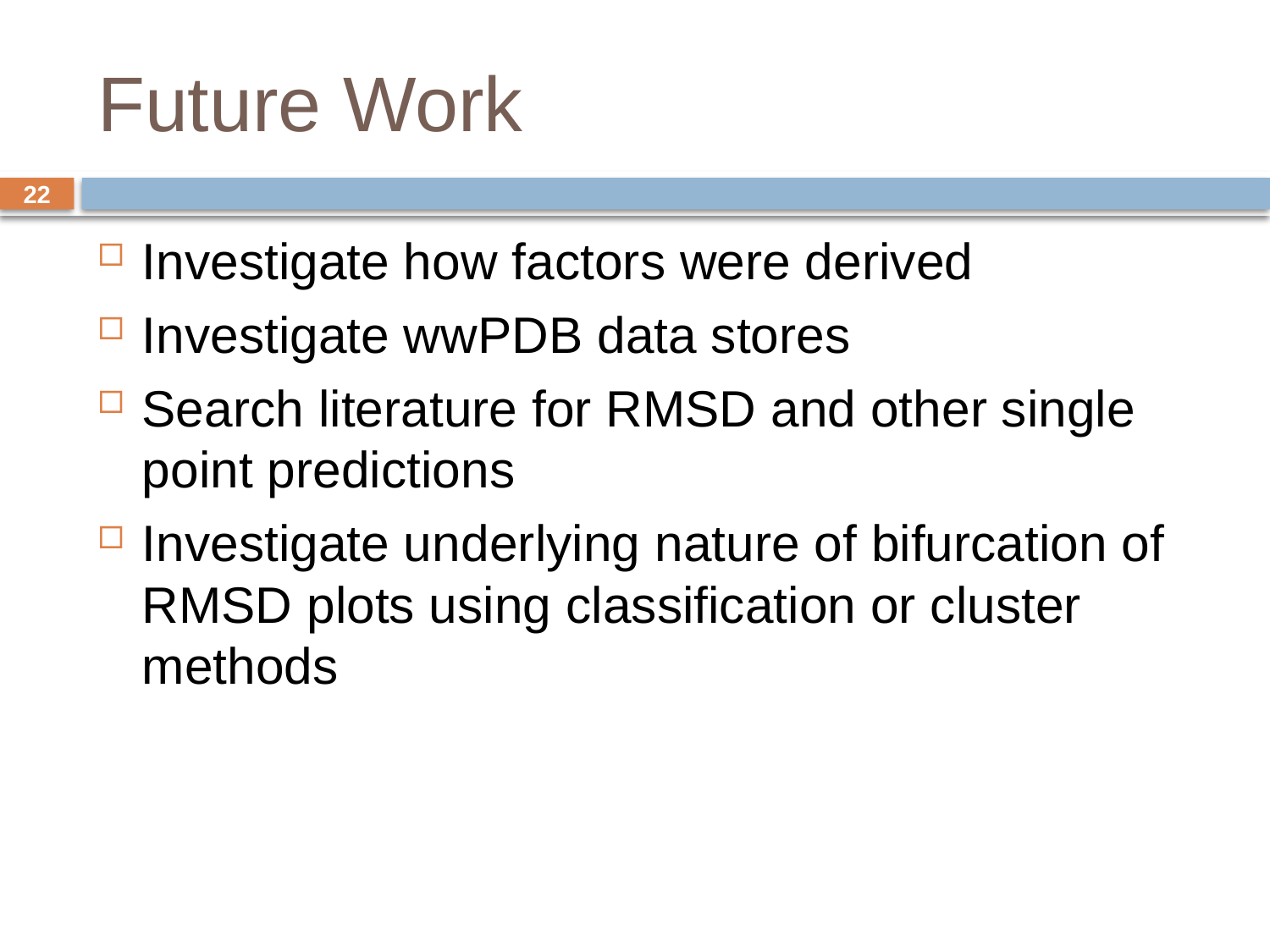

# Future Work
22
Investigate how factors were derived
Investigate wwPDB data stores
Search literature for RMSD and other single point predictions
Investigate underlying nature of bifurcation of RMSD plots using classification or cluster methods